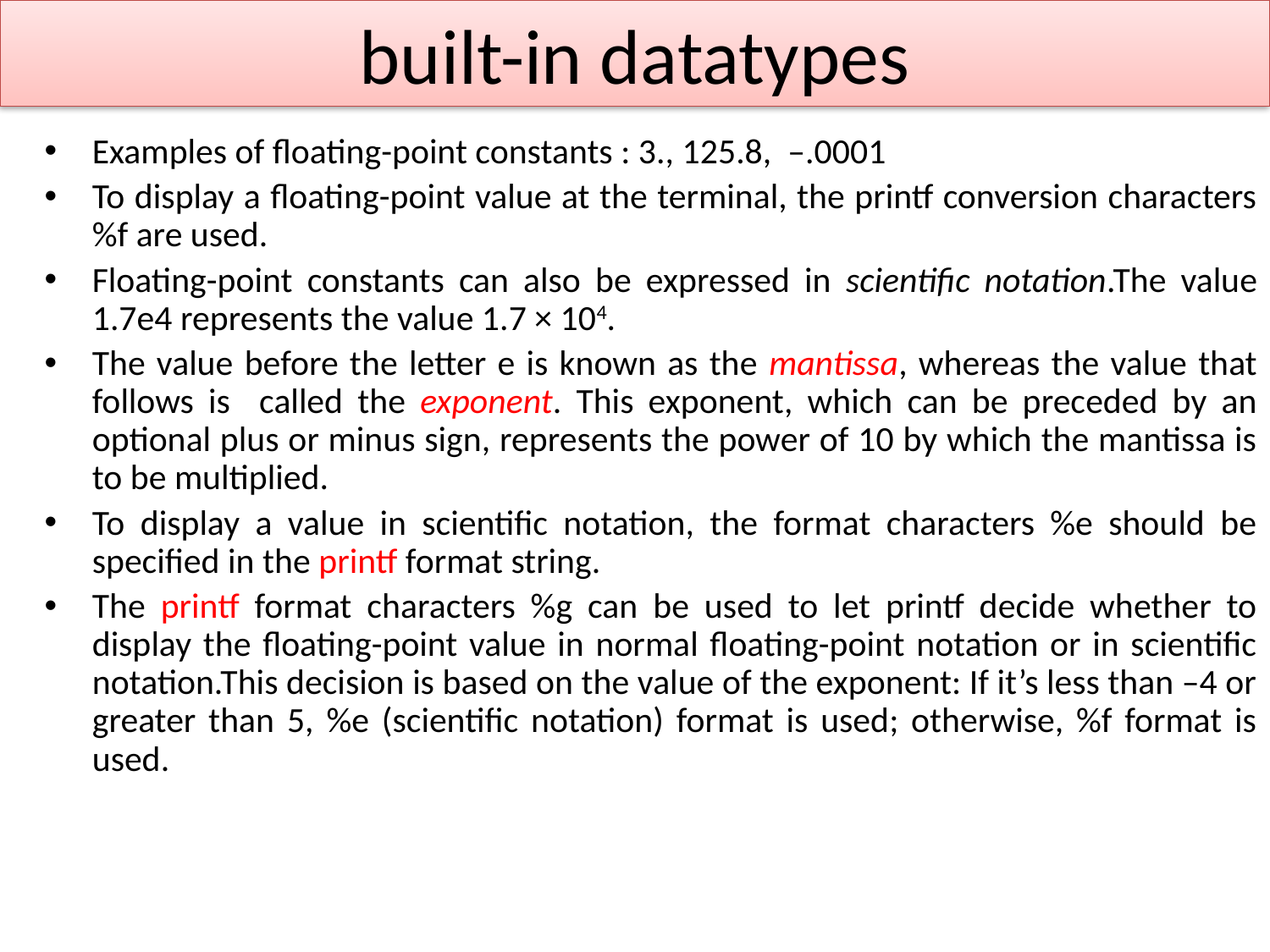

# built-in datatypes

Examples of floating-point constants : 3., 125.8,  –.0001
To display a floating-point value at the terminal, the printf conversion characters %f are used.
Floating-point constants can also be expressed in scientific notation.The value 1.7e4 represents the value 1.7 × 104.
The value before the letter e is known as the mantissa, whereas the value that follows is  called the exponent. This exponent, which can be preceded by an optional plus or minus sign, represents the power of 10 by which the mantissa is to be multiplied.
To display a value in scientific notation, the format characters %e should be specified in the printf format string.
The printf format characters %g can be used to let printf decide whether to display the floating-point value in normal floating-point notation or in scientific notation.This decision is based on the value of the exponent: If it’s less than –4 or greater than 5, %e (scientific notation) format is used; otherwise, %f format is used.